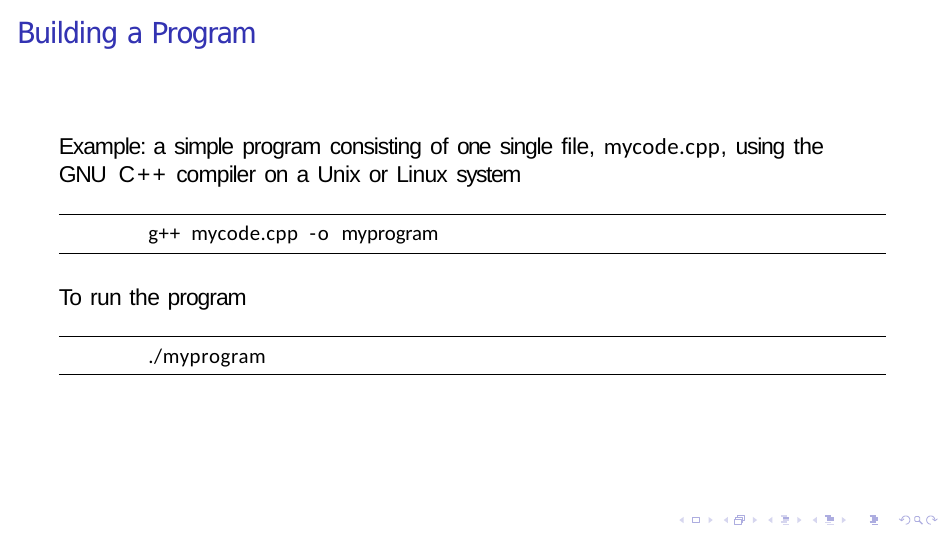

# Building a Program
Example: a simple program consisting of one single file, mycode.cpp, using the GNU  C++ compiler on a Unix or Linux system

g++ mycode.cpp  -o myprogram

To run the program

./myprogram